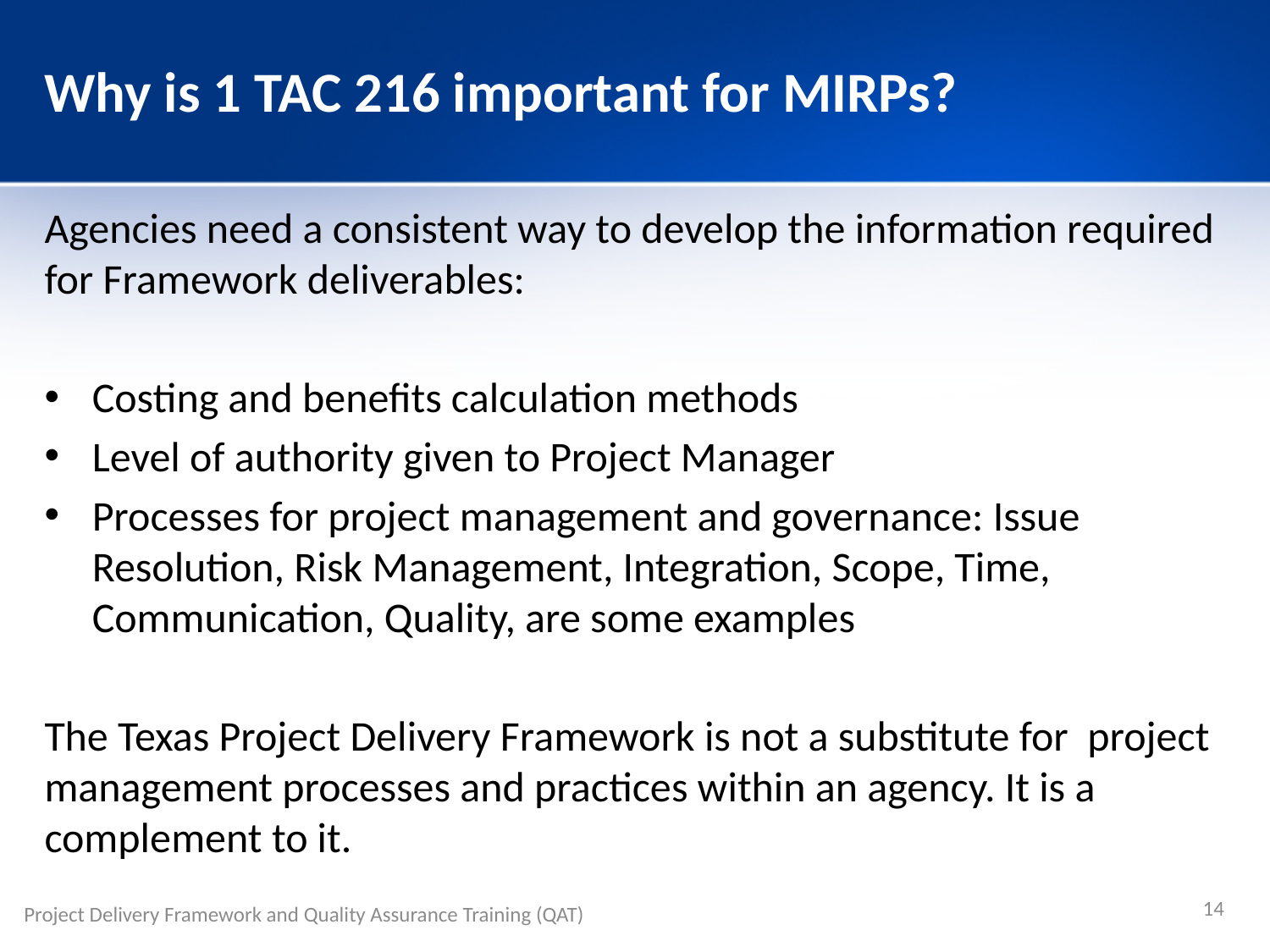

# Why is 1 TAC 216 important for MIRPs?
Agencies need a consistent way to develop the information required for Framework deliverables:

Costing and benefits calculation methods
Level of authority given to Project Manager
Processes for project management and governance: Issue Resolution, Risk Management, Integration, Scope, Time, Communication, Quality, are some examples

The Texas Project Delivery Framework is not a substitute for  project management processes and practices within an agency. It is a complement to it.

14
Project Delivery Framework and Quality Assurance Training (QAT)